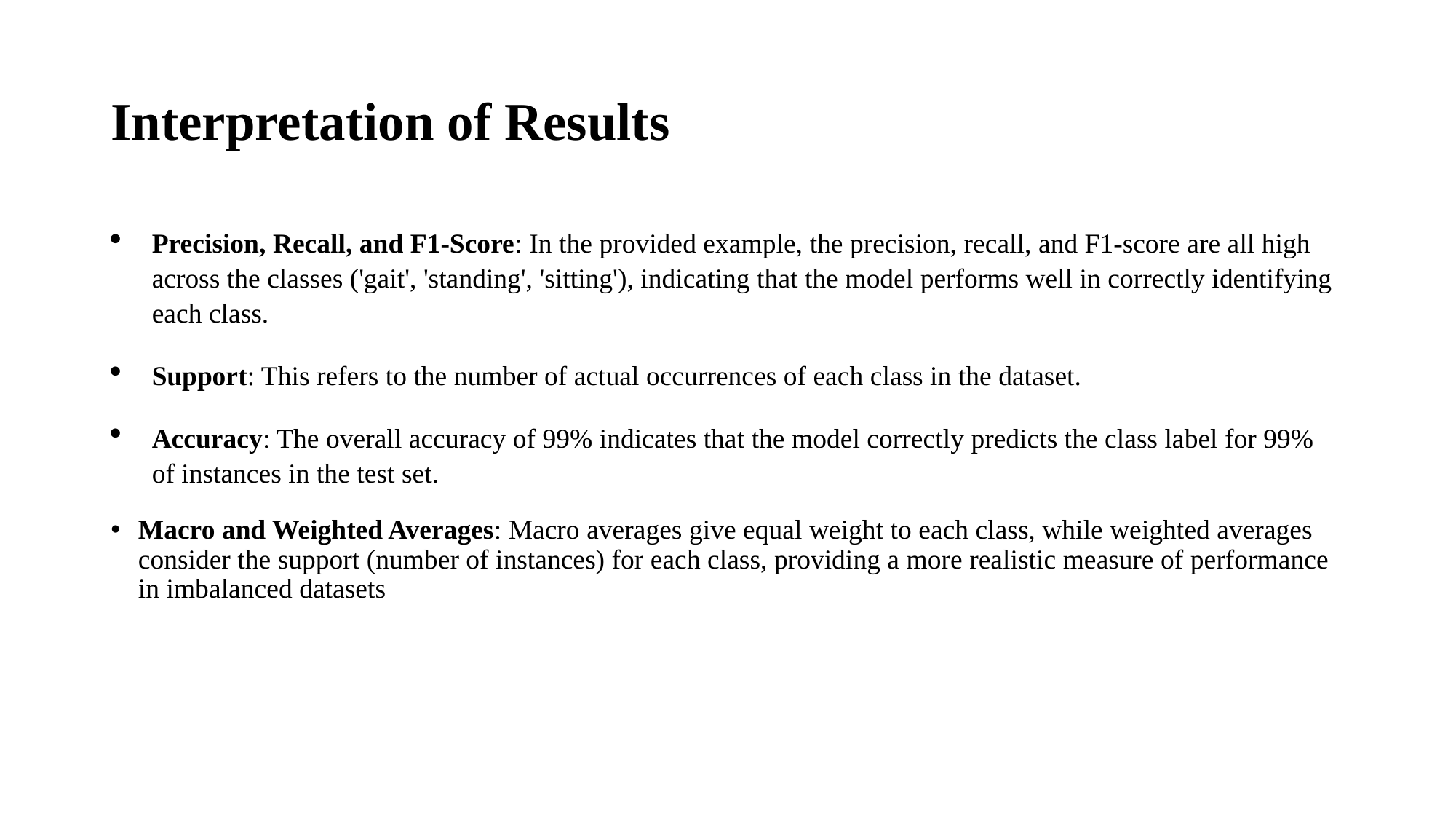

# Interpretation of Results
Precision, Recall, and F1-Score: In the provided example, the precision, recall, and F1-score are all high across the classes ('gait', 'standing', 'sitting'), indicating that the model performs well in correctly identifying each class.
Support: This refers to the number of actual occurrences of each class in the dataset.
Accuracy: The overall accuracy of 99% indicates that the model correctly predicts the class label for 99% of instances in the test set.
Macro and Weighted Averages: Macro averages give equal weight to each class, while weighted averages consider the support (number of instances) for each class, providing a more realistic measure of performance in imbalanced datasets